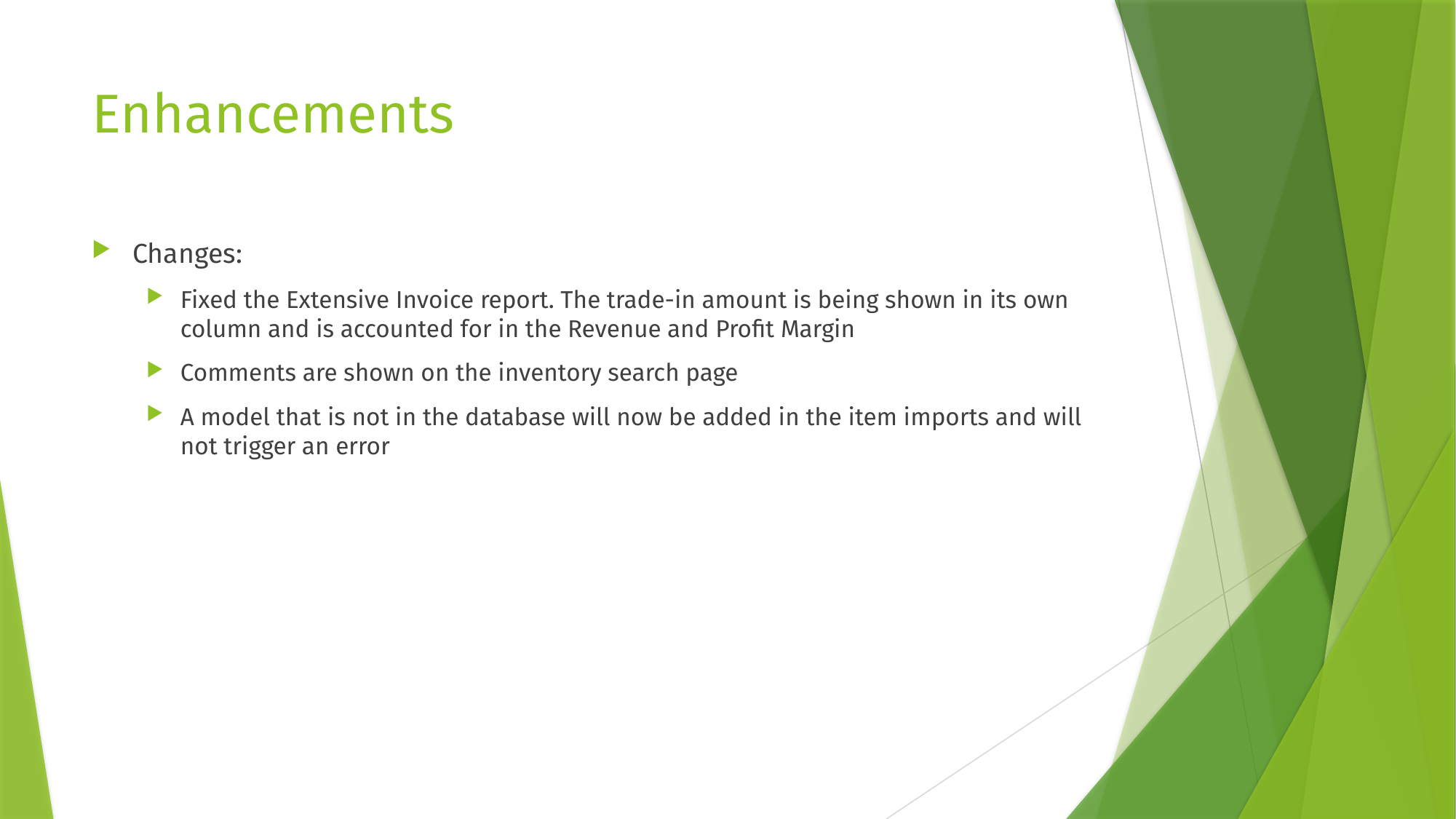

# Enhancements
Changes:
Fixed the Extensive Invoice report. The trade-in amount is being shown in its own column and is accounted for in the Revenue and Profit Margin
Comments are shown on the inventory search page
A model that is not in the database will now be added in the item imports and will not trigger an error